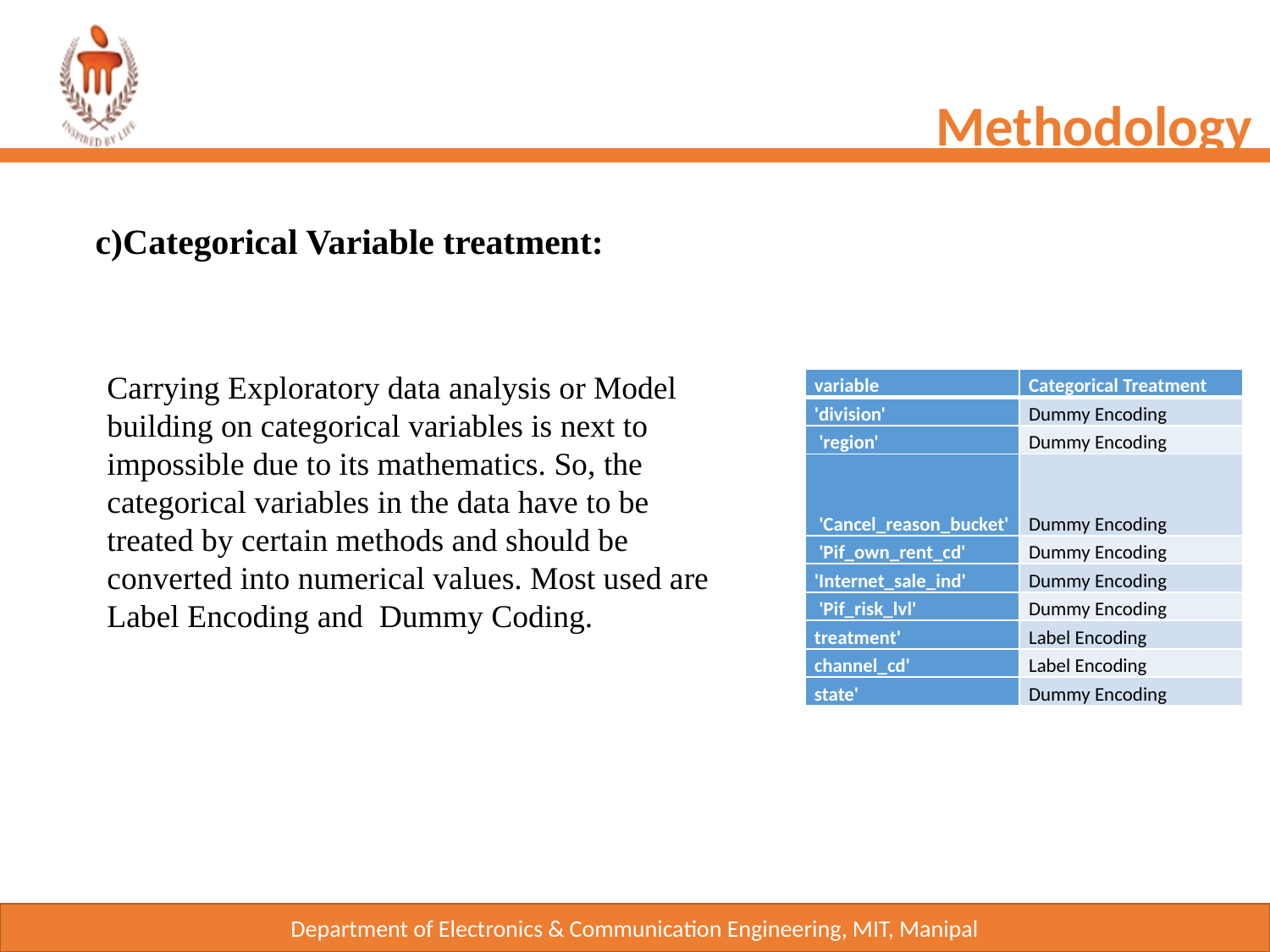

Methodology
c)Categorical Variable treatment:

Carrying Exploratory data analysis or Model building on categorical variables is next to impossible due to its mathematics. So, the categorical variables in the data have to be treated by certain methods and should be converted into numerical values. Most used are Label Encoding and  Dummy Coding.
| variable | Categorical Treatment |
| --- | --- |
| 'division' | Dummy Encoding |
| 'region' | Dummy Encoding |
| 'Cancel\_reason\_bucket' | Dummy Encoding |
| 'Pif\_own\_rent\_cd' | Dummy Encoding |
| 'Internet\_sale\_ind' | Dummy Encoding |
| 'Pif\_risk\_lvl' | Dummy Encoding |
| treatment' | Label Encoding |
| channel\_cd' | Label Encoding |
| state' | Dummy Encoding |